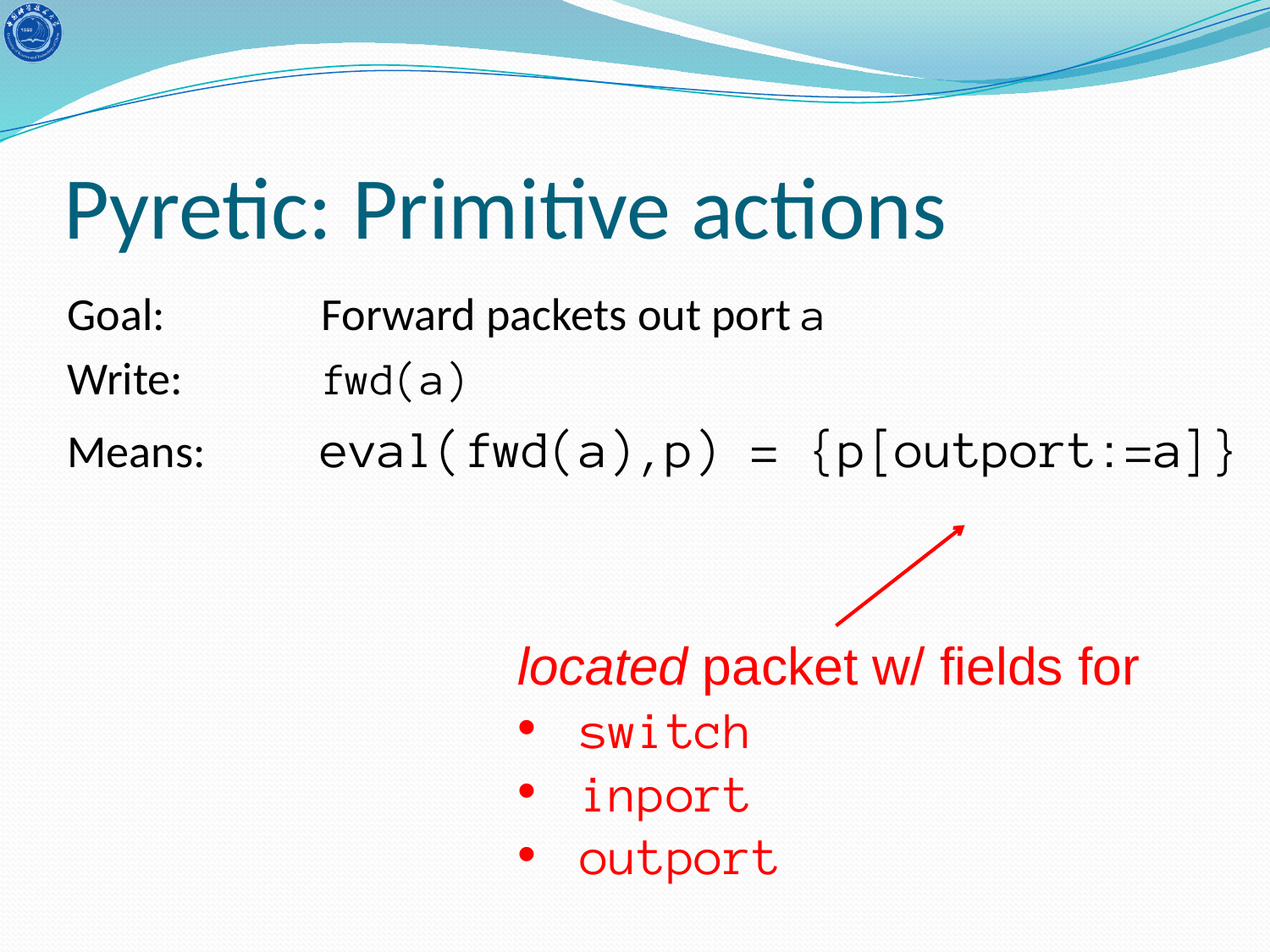

# Pyretic: Primitive actions
Goal: 		Forward packets out port a
Write:		fwd(a)
Means:	eval(fwd(a),p) = {p[outport:=a]}

located packet w/ fields for
switch
inport
outport